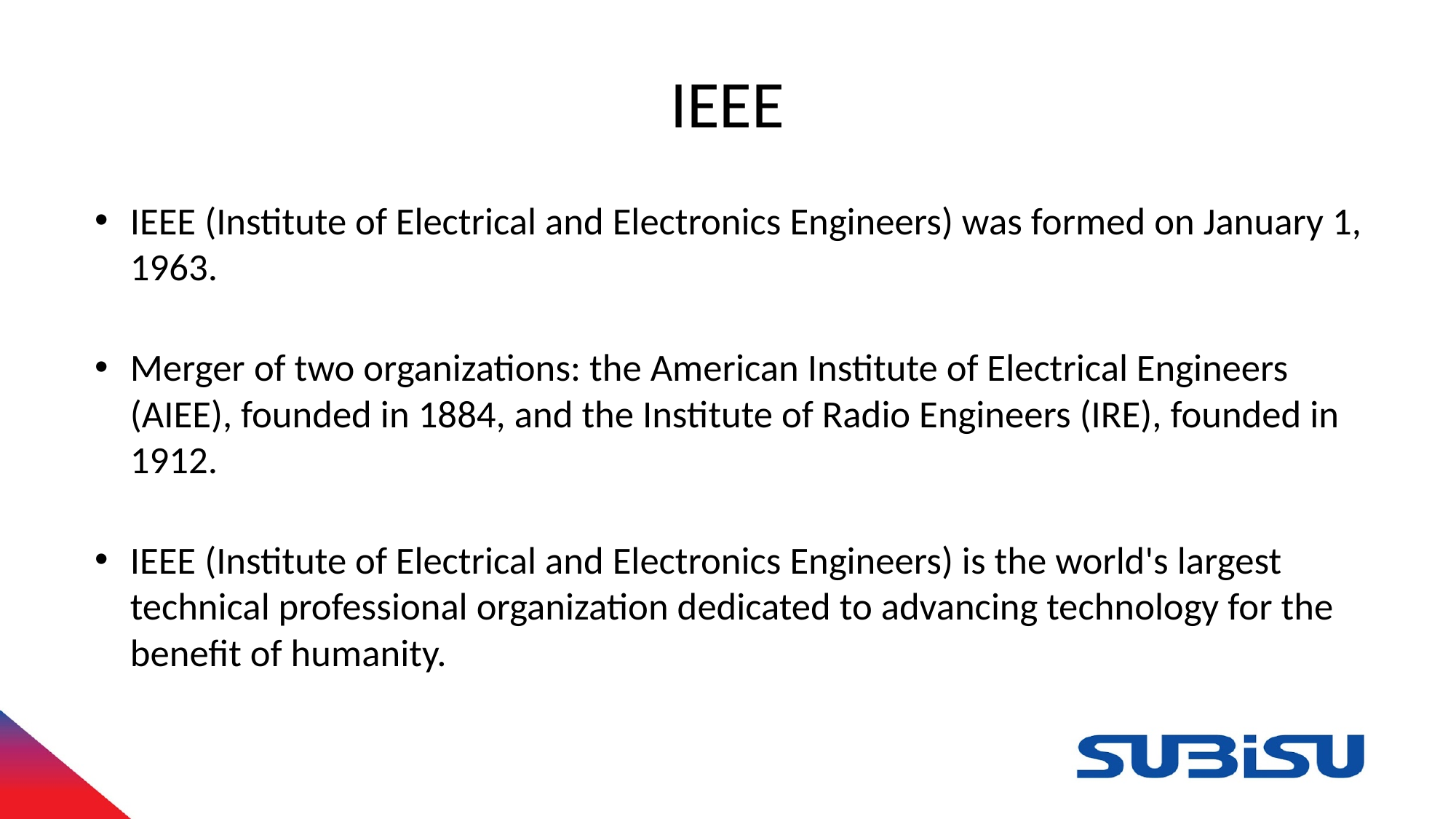

# IEEE
IEEE (Institute of Electrical and Electronics Engineers) was formed on January 1, 1963.

Merger of two organizations: the American Institute of Electrical Engineers (AIEE), founded in 1884, and the Institute of Radio Engineers (IRE), founded in 1912.

IEEE (Institute of Electrical and Electronics Engineers) is the world's largest technical professional organization dedicated to advancing technology for the benefit of humanity.